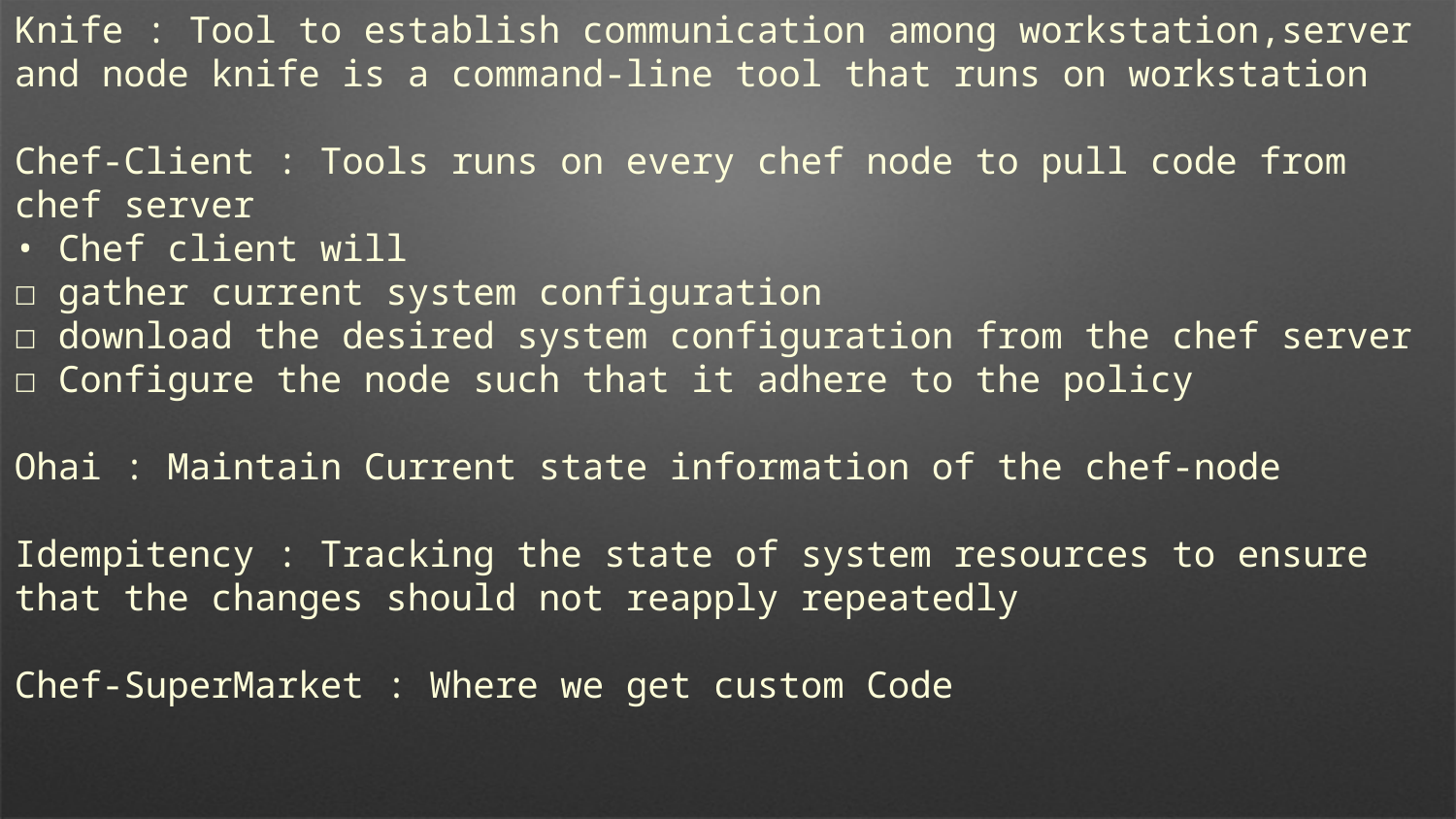

Knife : Tool to establish communication among workstation,server and node knife is a command-line tool that runs on workstation

Chef-Client : Tools runs on every chef node to pull code from chef server
• Chef client will
☐ gather current system configuration
☐ download the desired system configuration from the chef server
☐ Configure the node such that it adhere to the policy

Ohai : Maintain Current state information of the chef-node

Idempitency : Tracking the state of system resources to ensure that the changes should not reapply repeatedly

Chef-SuperMarket : Where we get custom Code